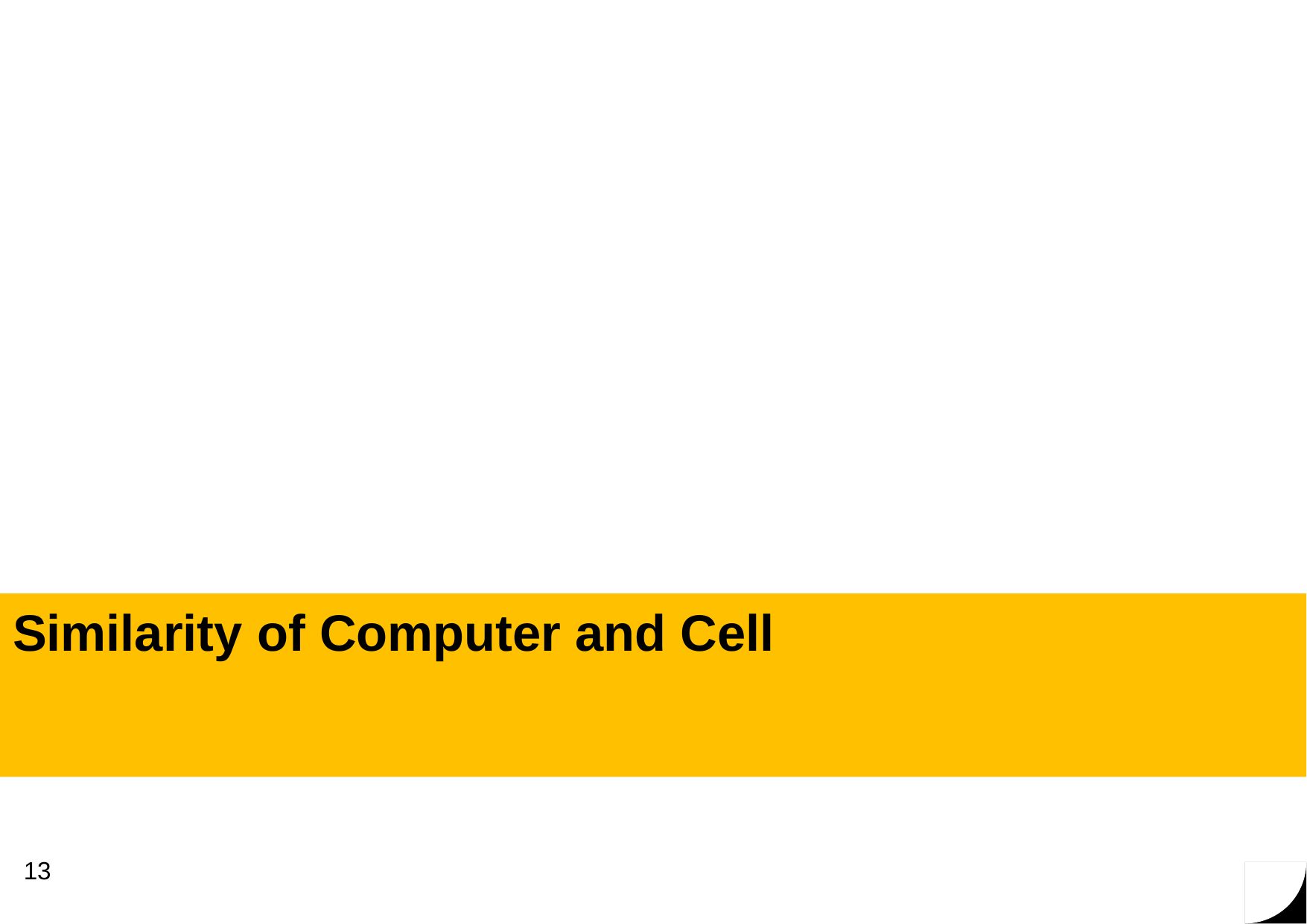

# Similarity of Computer and Cell
13